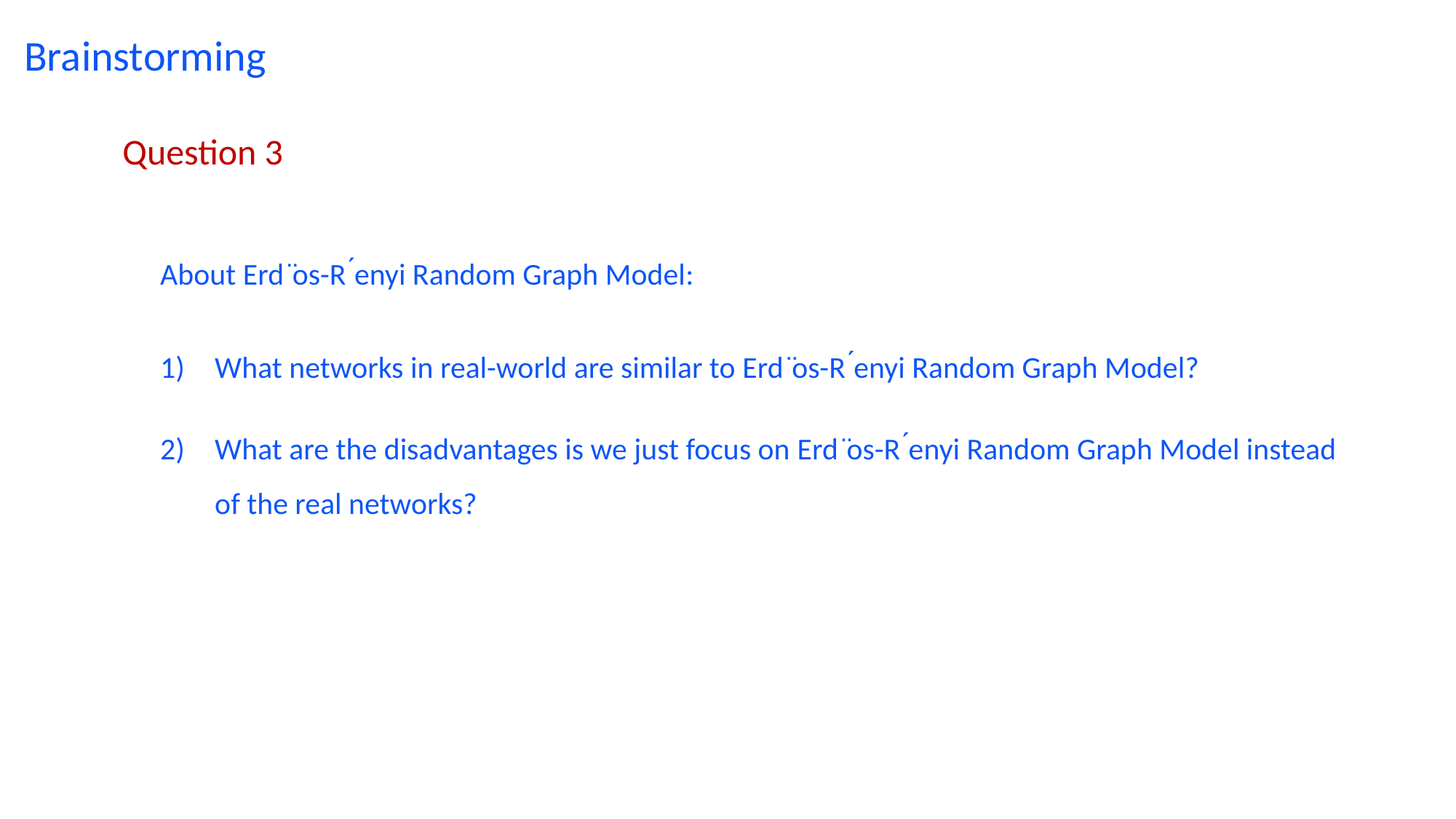

# Brainstorming
Question 3
About Erd ̈os-R ́enyi Random Graph Model:

What networks in real-world are similar to Erd ̈os-R ́enyi Random Graph Model?

What are the disadvantages is we just focus on Erd ̈os-R ́enyi Random Graph Model instead of the real networks?